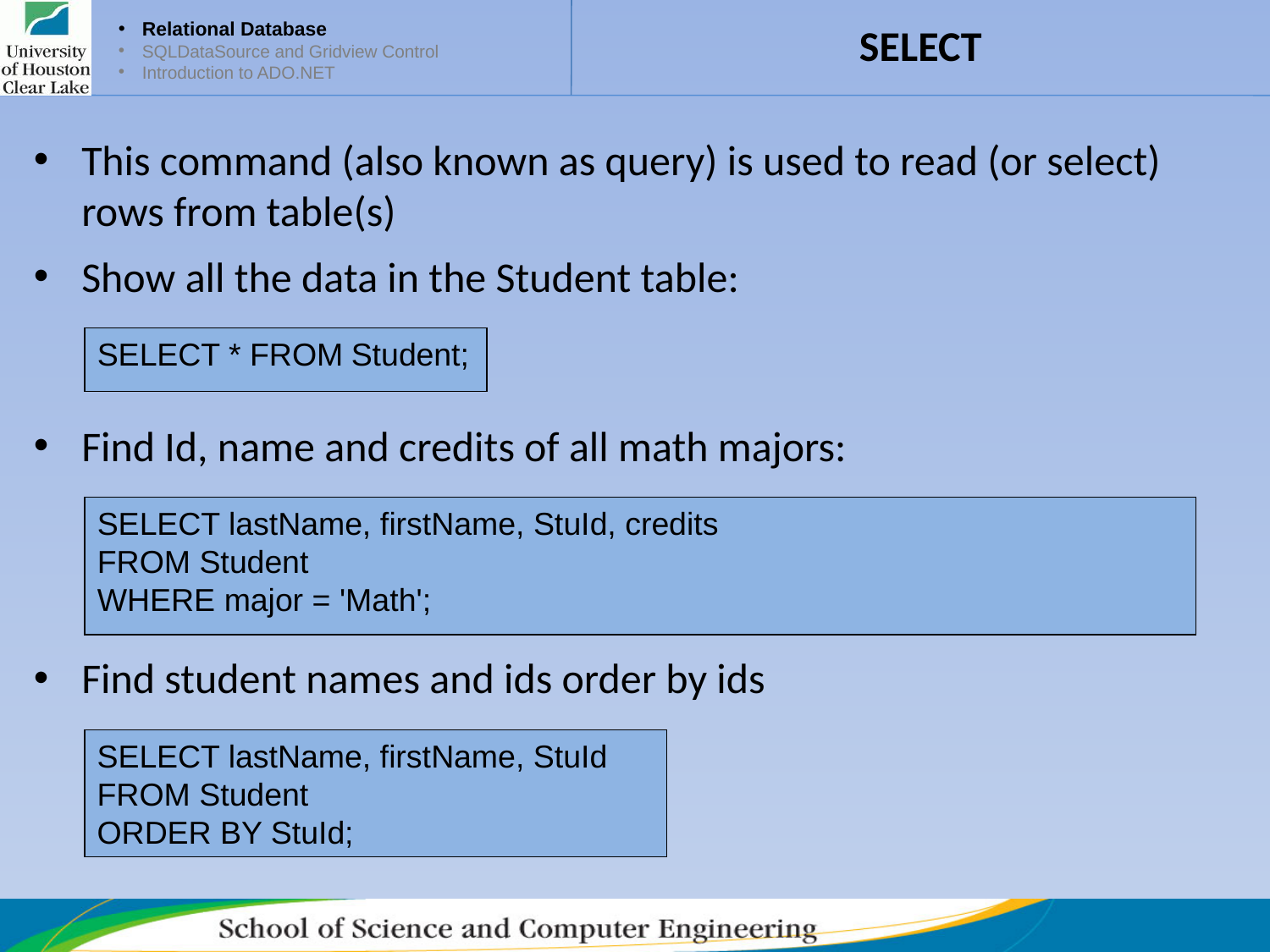

# SELECT
Relational Database
SQLDataSource and Gridview Control
Introduction to ADO.NET
This command (also known as query) is used to read (or select) rows from table(s)
Show all the data in the Student table:
SELECT * FROM	Student;
Find Id, name and credits of all math majors:
SELECT lastName, firstName, StuId, credits
FROM Student
WHERE	major = 'Math';
Find student names and ids order by ids
SELECT lastName, firstName, StuId
FROM Student
ORDER BY StuId;